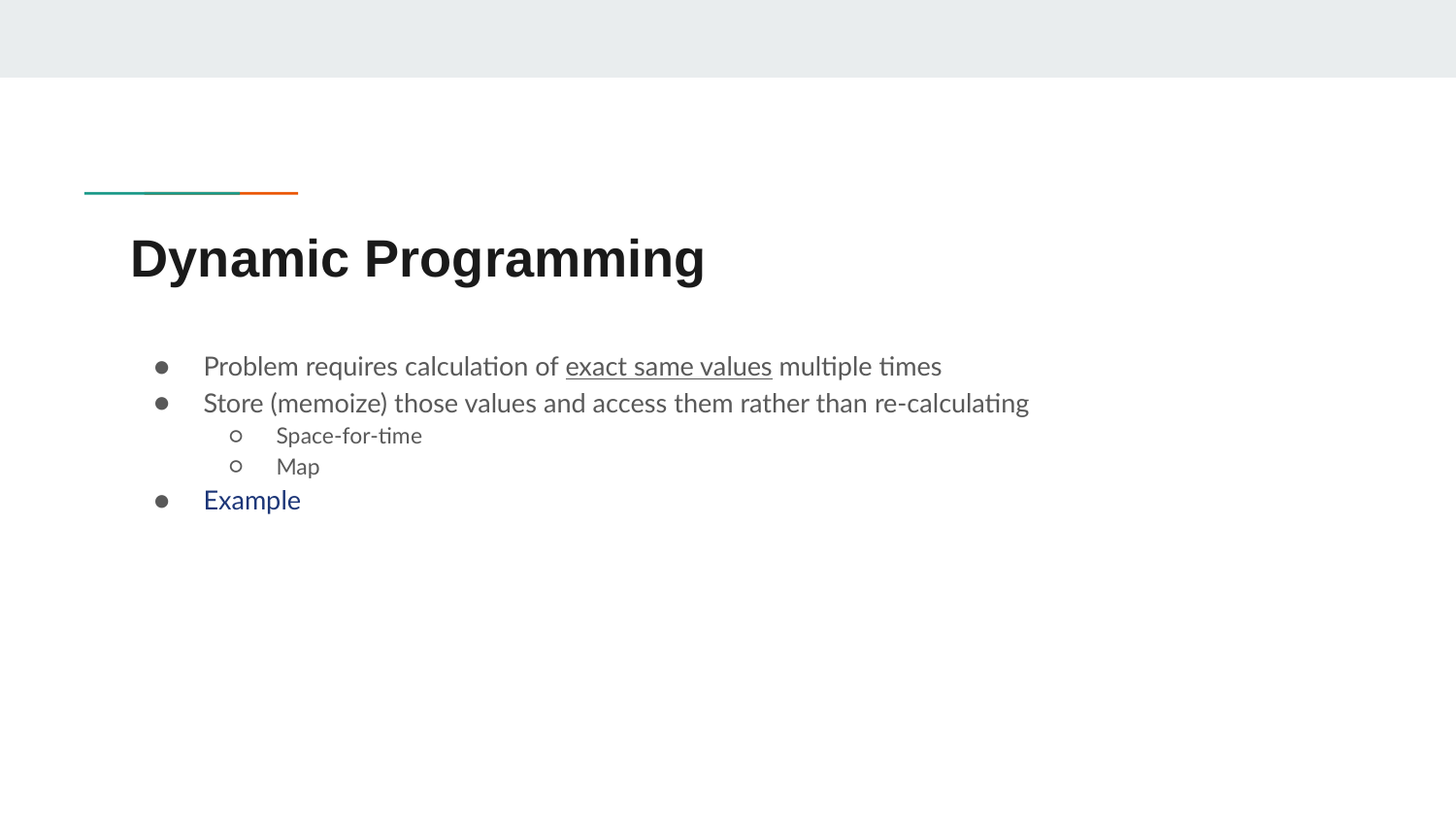

# Dynamic Programming
Problem requires calculation of exact same values multiple times
Store (memoize) those values and access them rather than re-calculating
Space-for-time
Map
Example